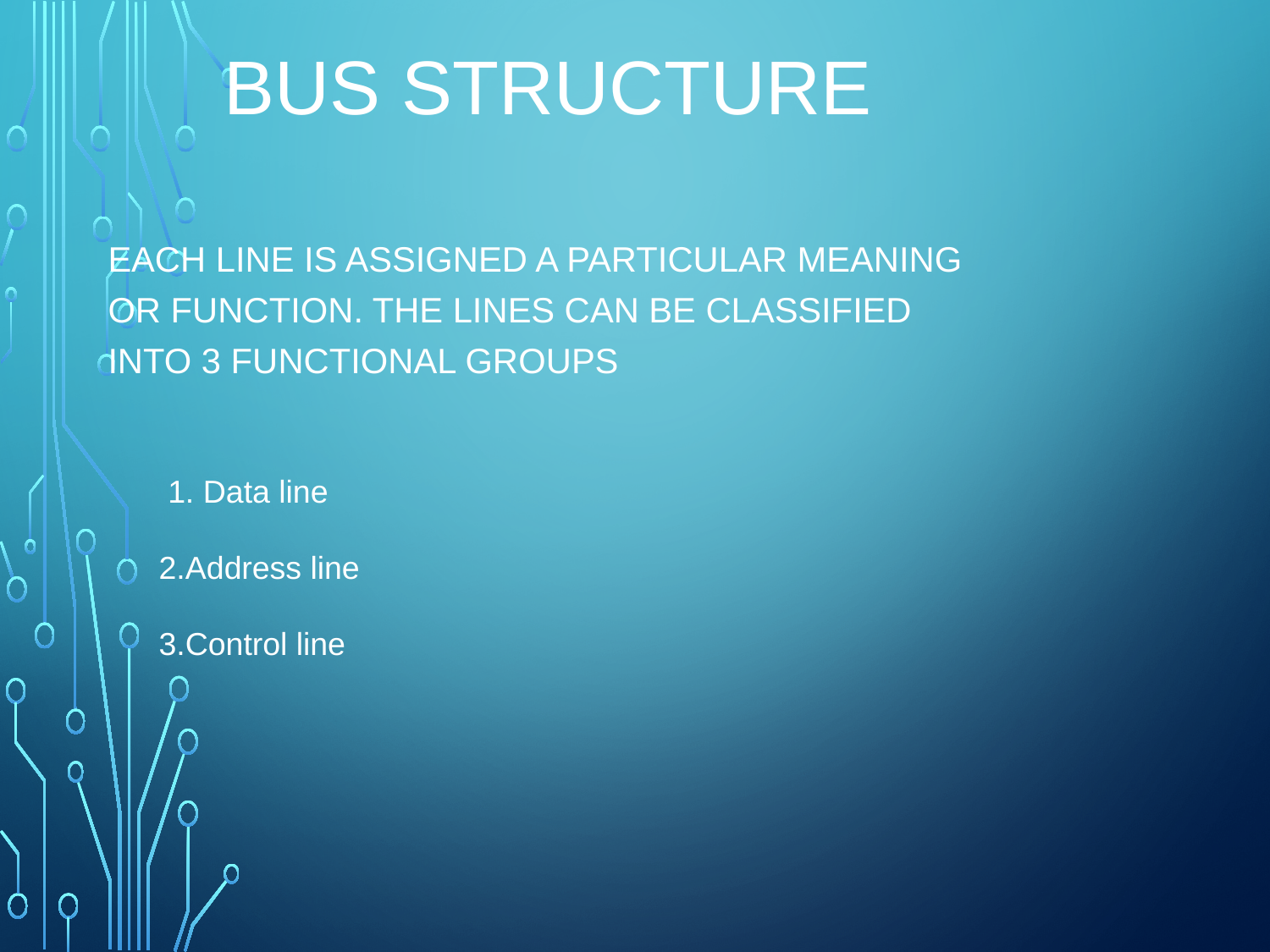

# Bus structure
Each line is assigned a particular meaning or function. The lines can be classified into 3 functional groups

  1. Data line
 2.Address line
 3.Control line